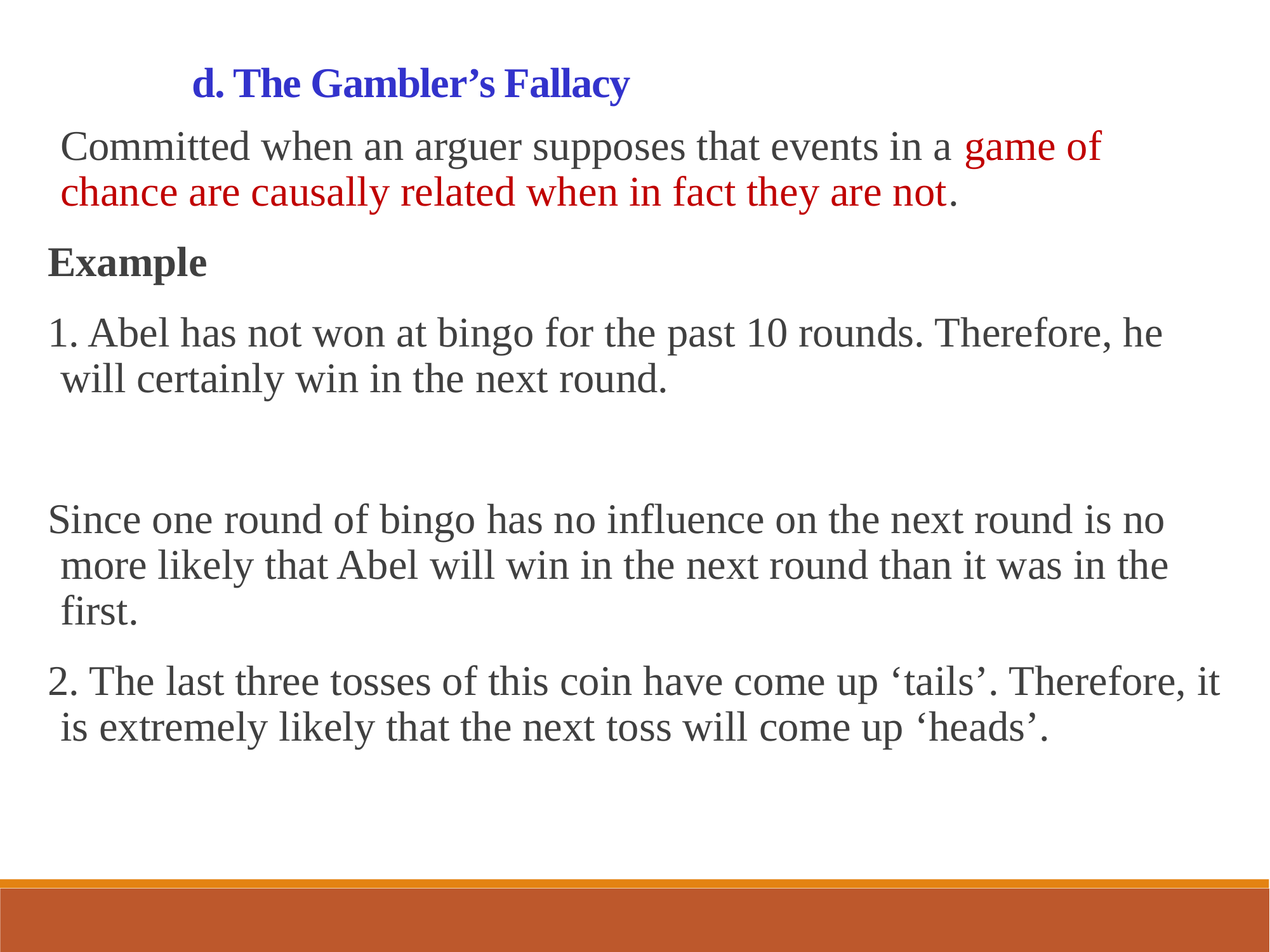

d. The Gambler’s Fallacy
Committed when an arguer supposes that events in a game of chance are causally related when in fact they are not.
Example
1. Abel has not won at bingo for the past 10 rounds. Therefore, he will certainly win in the next round.

Since one round of bingo has no influence on the next round is no more likely that Abel will win in the next round than it was in the first.
2. The last three tosses of this coin have come up ‘tails’. Therefore, it is extremely likely that the next toss will come up ‘heads’.